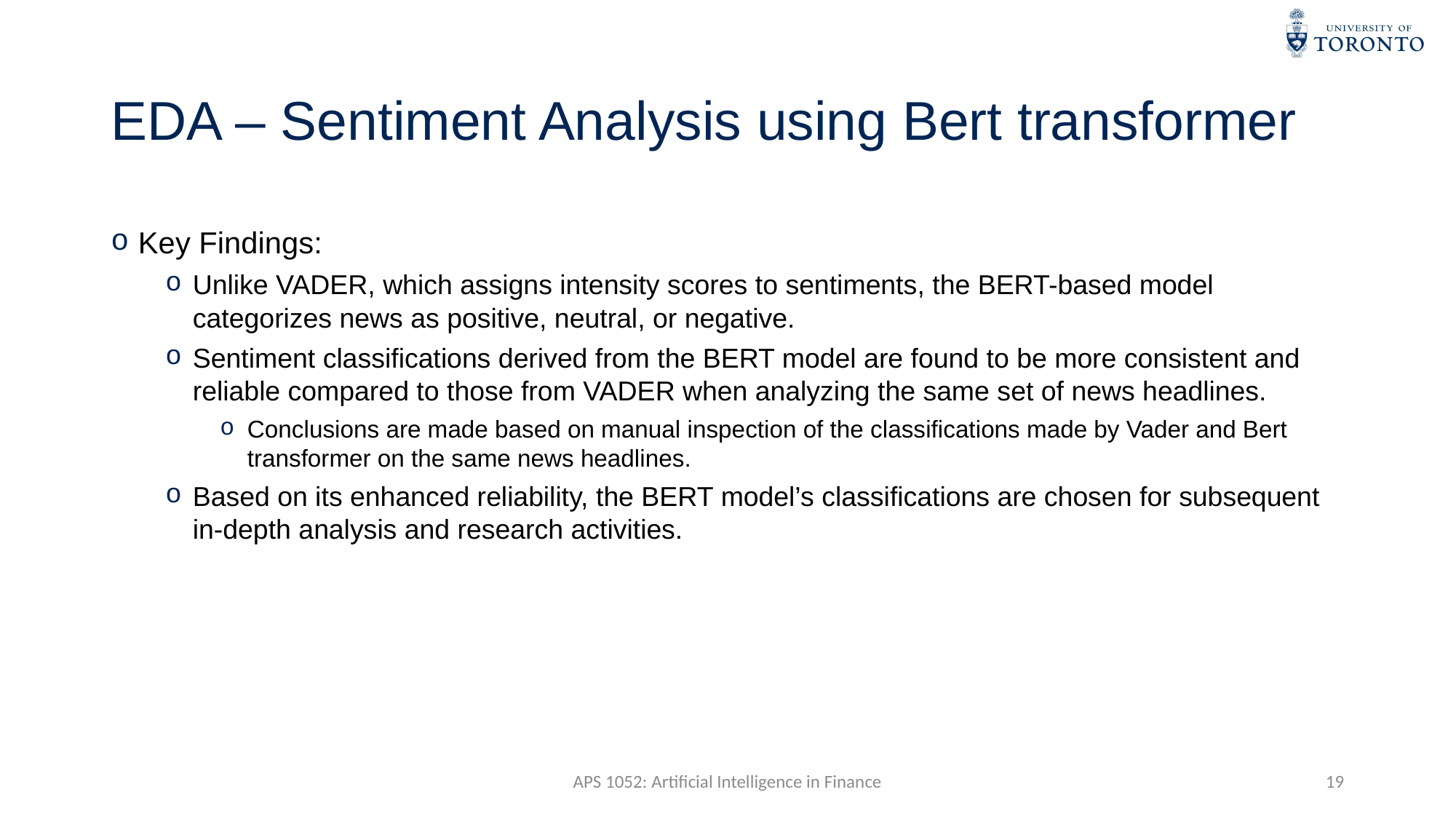

# EDA – Sentiment Analysis using Bert transformer
Key Findings:
Unlike VADER, which assigns intensity scores to sentiments, the BERT-based model categorizes news as positive, neutral, or negative.
Sentiment classifications derived from the BERT model are found to be more consistent and reliable compared to those from VADER when analyzing the same set of news headlines.
Conclusions are made based on manual inspection of the classifications made by Vader and Bert transformer on the same news headlines.
Based on its enhanced reliability, the BERT model’s classifications are chosen for subsequent in-depth analysis and research activities.
APS 1052: Artificial Intelligence in Finance
19